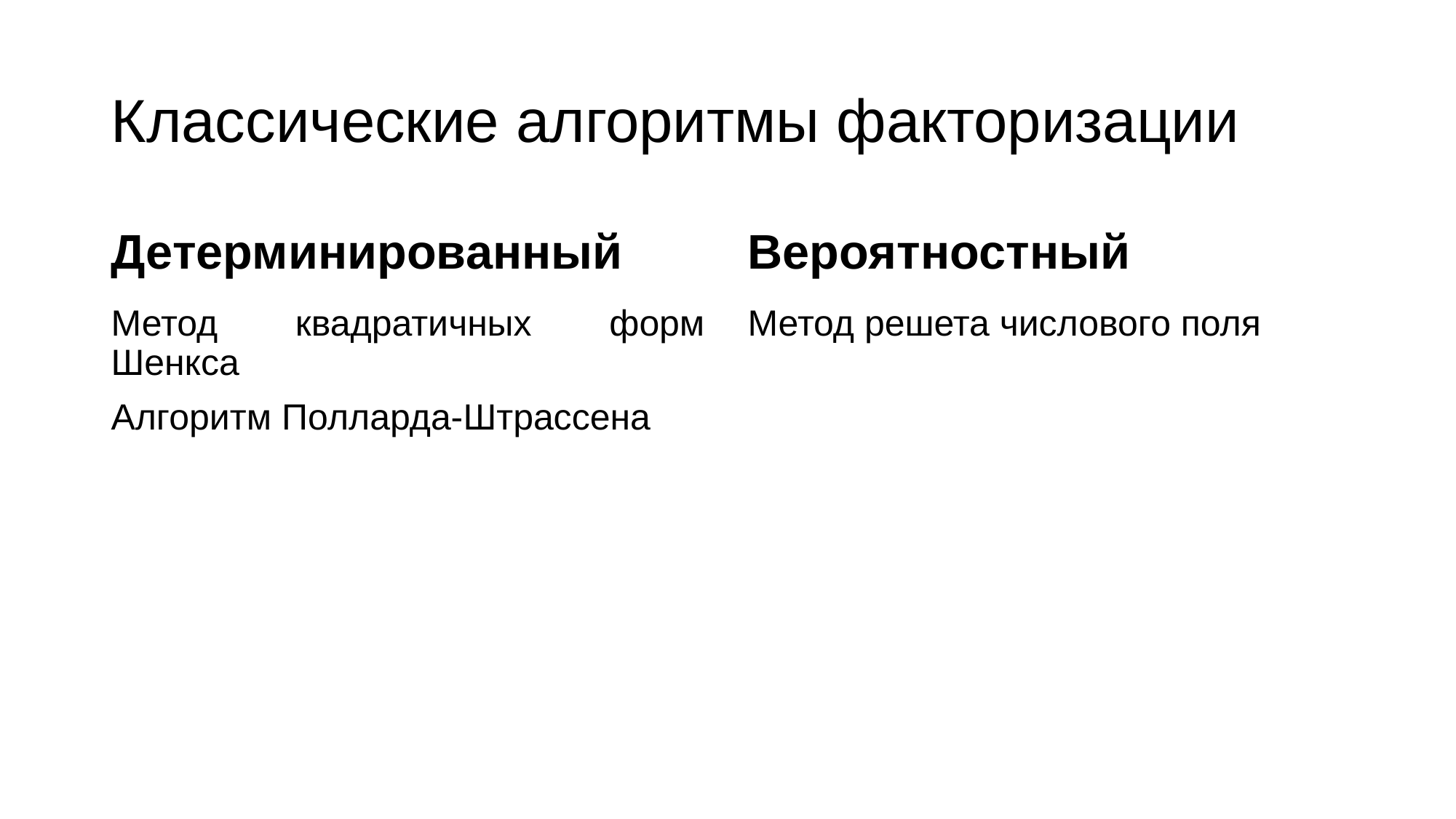

# Классические алгоритмы факторизации
Детерминированный
Вероятностный
Метод квадратичных форм Шенкса
Алгоритм Полларда-Штрассена
Метод решета числового поля